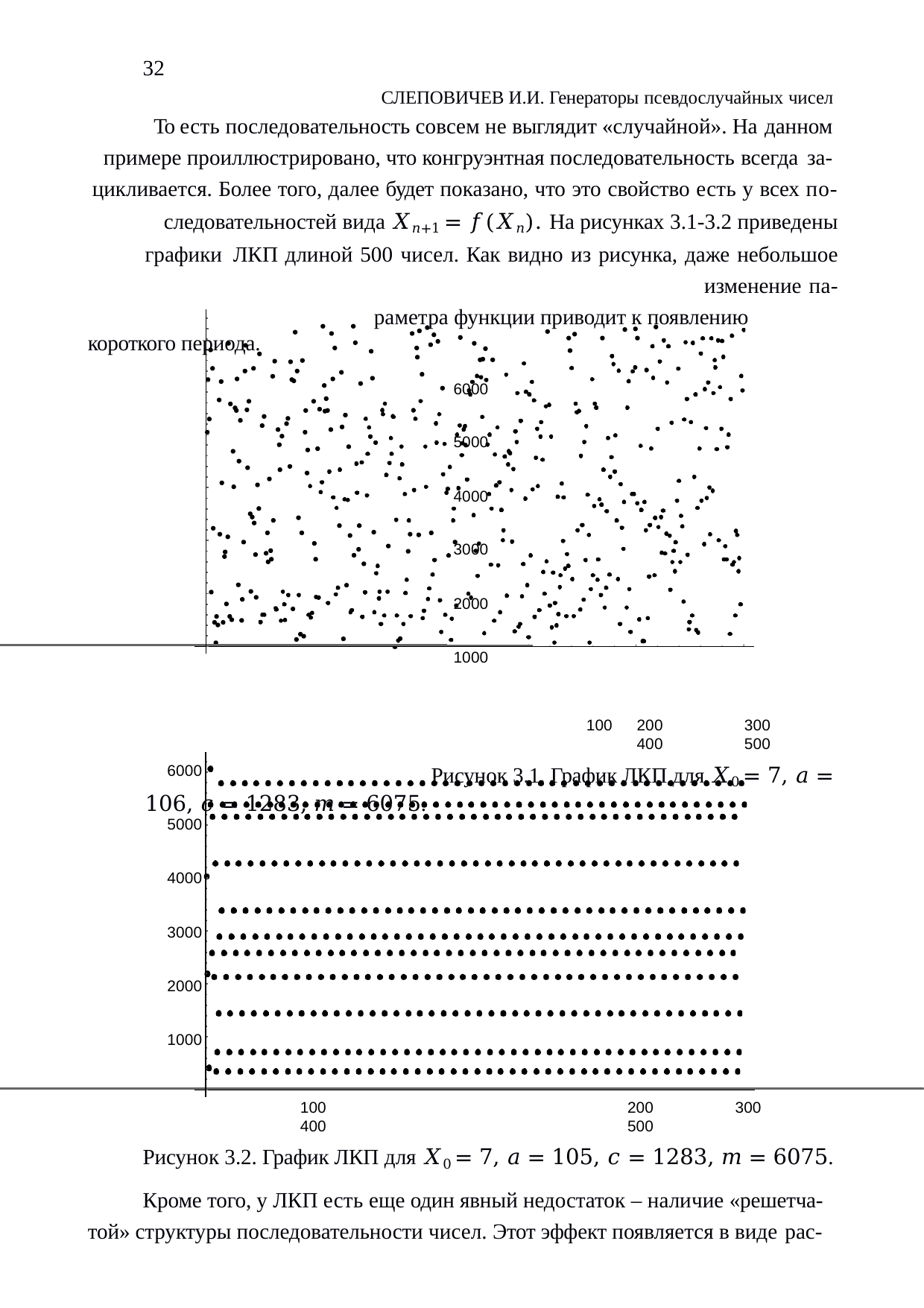

32
СЛЕПОВИЧЕВ И.И. Генераторы псевдослучайных чисел  То есть последовательность совсем не выглядит «случайной». На данном  примере проиллюстрировано, что конгруэнтная последовательность всегда за-  цикливается. Более того, далее будет показано, что это свойство есть у всех по-  следовательностей вида 𝑋𝑛+1 = 𝑓(𝑋𝑛). На рисунках 3.1-3.2 приведены графики  ЛКП длиной 500 чисел. Как видно из рисунка, даже небольшое изменение па-
раметра функции приводит к появлению короткого периода.

6000

5000

4000

3000

2000

1000

100	200	300	400	500
Рисунок 3.1. График ЛКП для 𝑋0 = 7, 𝑎 = 106, 𝑐 = 1283, 𝑚 = 6075.

6000

5000

4000

3000

2000

1000

100	200	300	400	500
Рисунок 3.2. График ЛКП для 𝑋0 = 7, 𝑎 = 105, 𝑐 = 1283, 𝑚 = 6075.
Кроме того, у ЛКП есть еще один явный недостаток – наличие «решетча-  той» структуры последовательности чисел. Этот эффект появляется в виде рас-